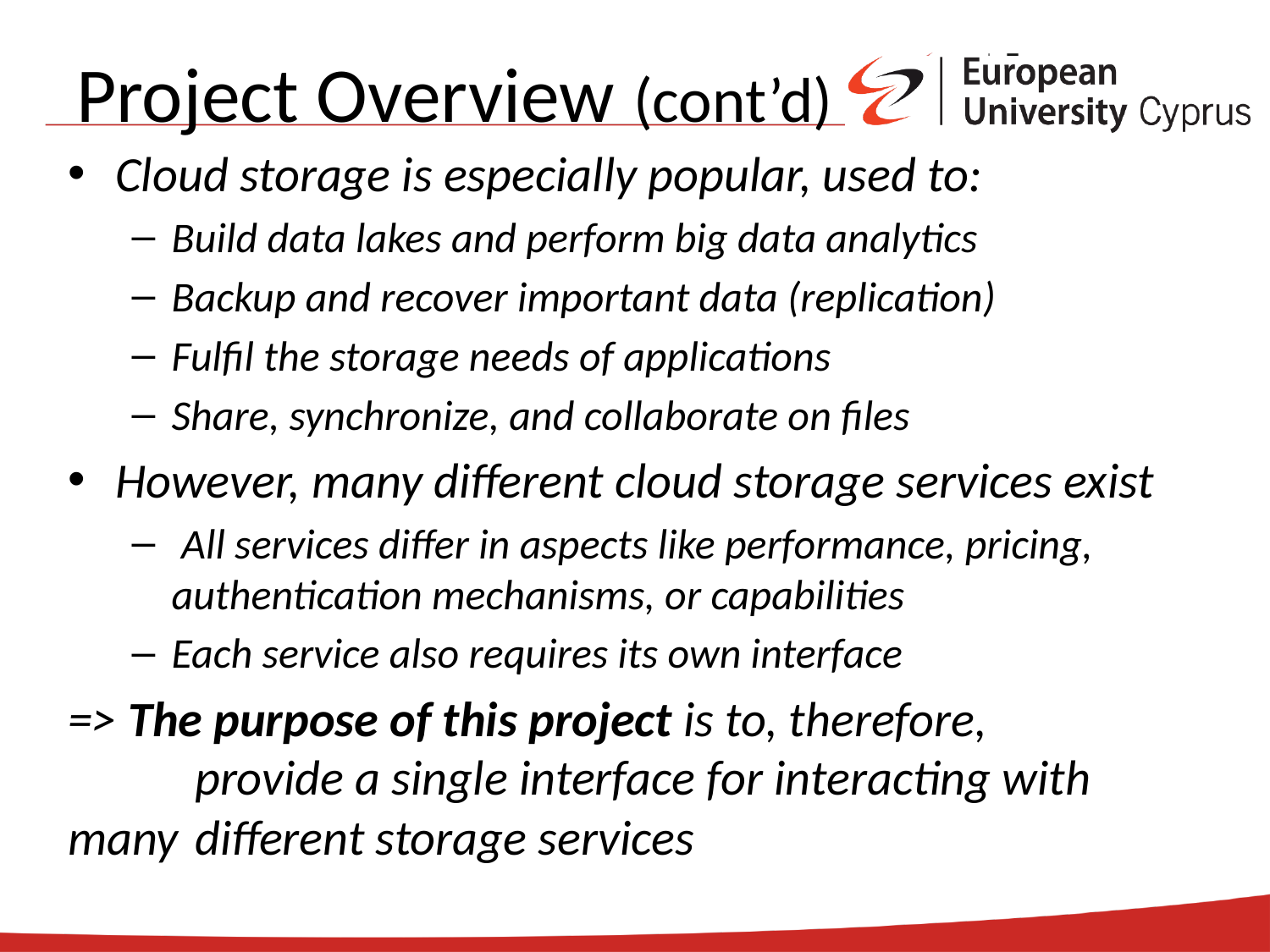

# Project Overview (cont’d)
Cloud storage is especially popular, used to:
Build data lakes and perform big data analytics
Backup and recover important data (replication)
Fulfil the storage needs of applications
Share, synchronize, and collaborate on files
However, many different cloud storage services exist
 All services differ in aspects like performance, pricing, authentication mechanisms, or capabilities
Each service also requires its own interface
=> The purpose of this project is to, therefore,   		provide a single interface for interacting with many 	different storage services